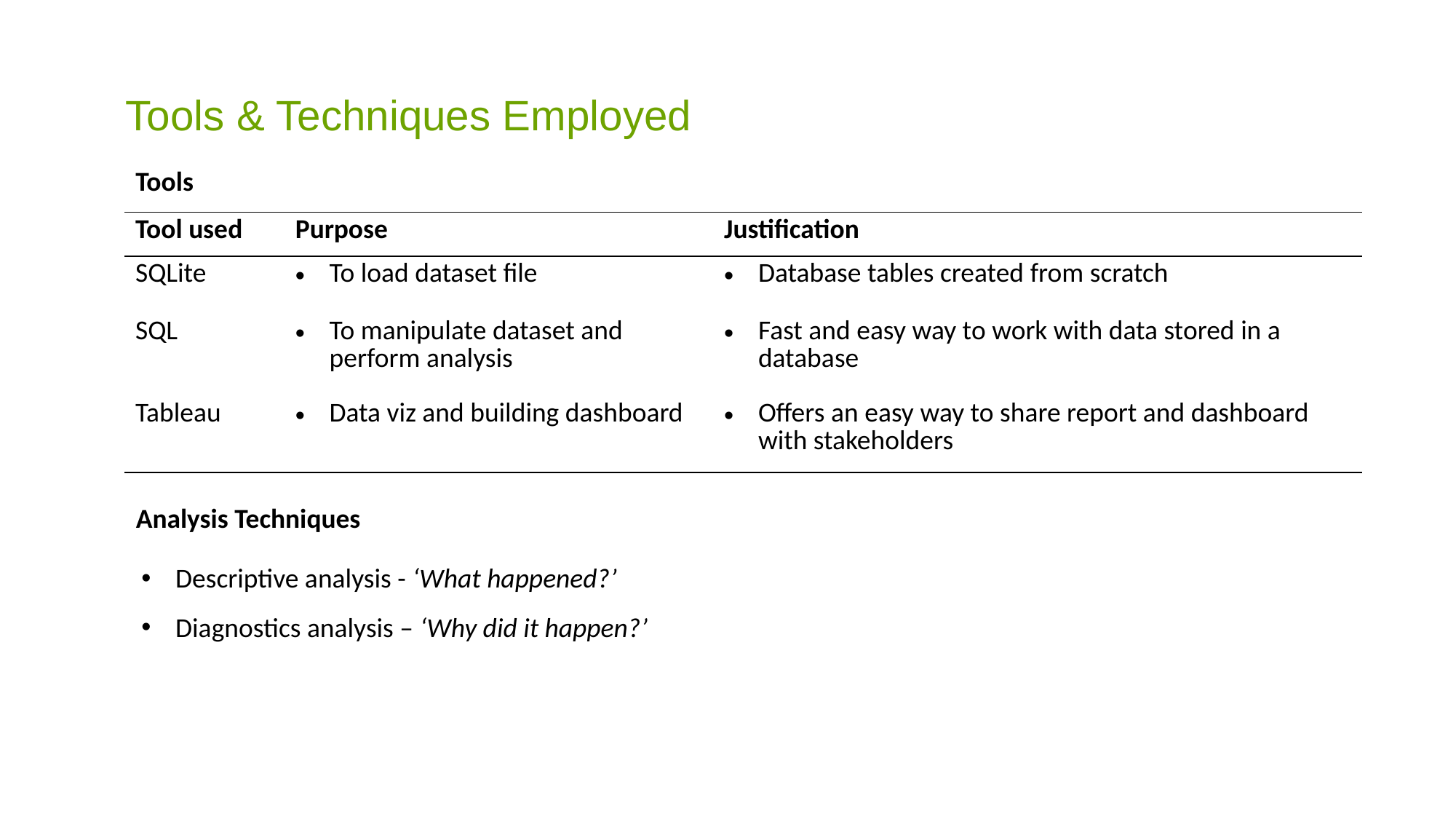

Tools & Techniques Employed
Tools
| Tool used | Purpose | Justification |
| --- | --- | --- |
| SQLite | To load dataset file | Database tables created from scratch |
| SQL | To manipulate dataset and perform analysis | Fast and easy way to work with data stored in a database |
| Tableau | Data viz and building dashboard | Offers an easy way to share report and dashboard with stakeholders |
Analysis Techniques
Descriptive analysis - ‘What happened?’
Diagnostics analysis – ‘Why did it happen?’